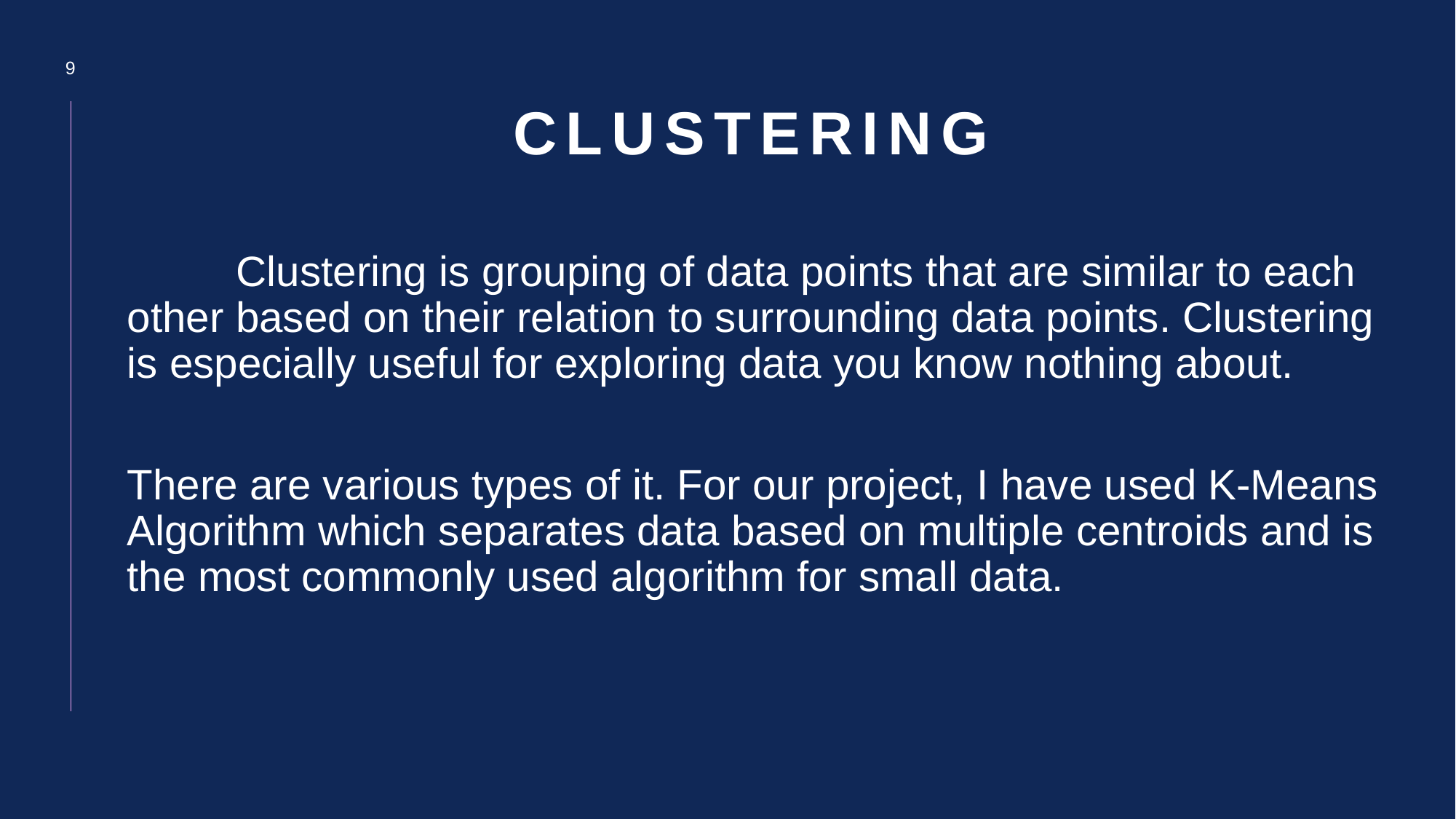

9
# Clustering
	Clustering is grouping of data points that are similar to each other based on their relation to surrounding data points. Clustering is especially useful for exploring data you know nothing about.

There are various types of it. For our project, I have used K-Means Algorithm which separates data based on multiple centroids and is the most commonly used algorithm for small data.